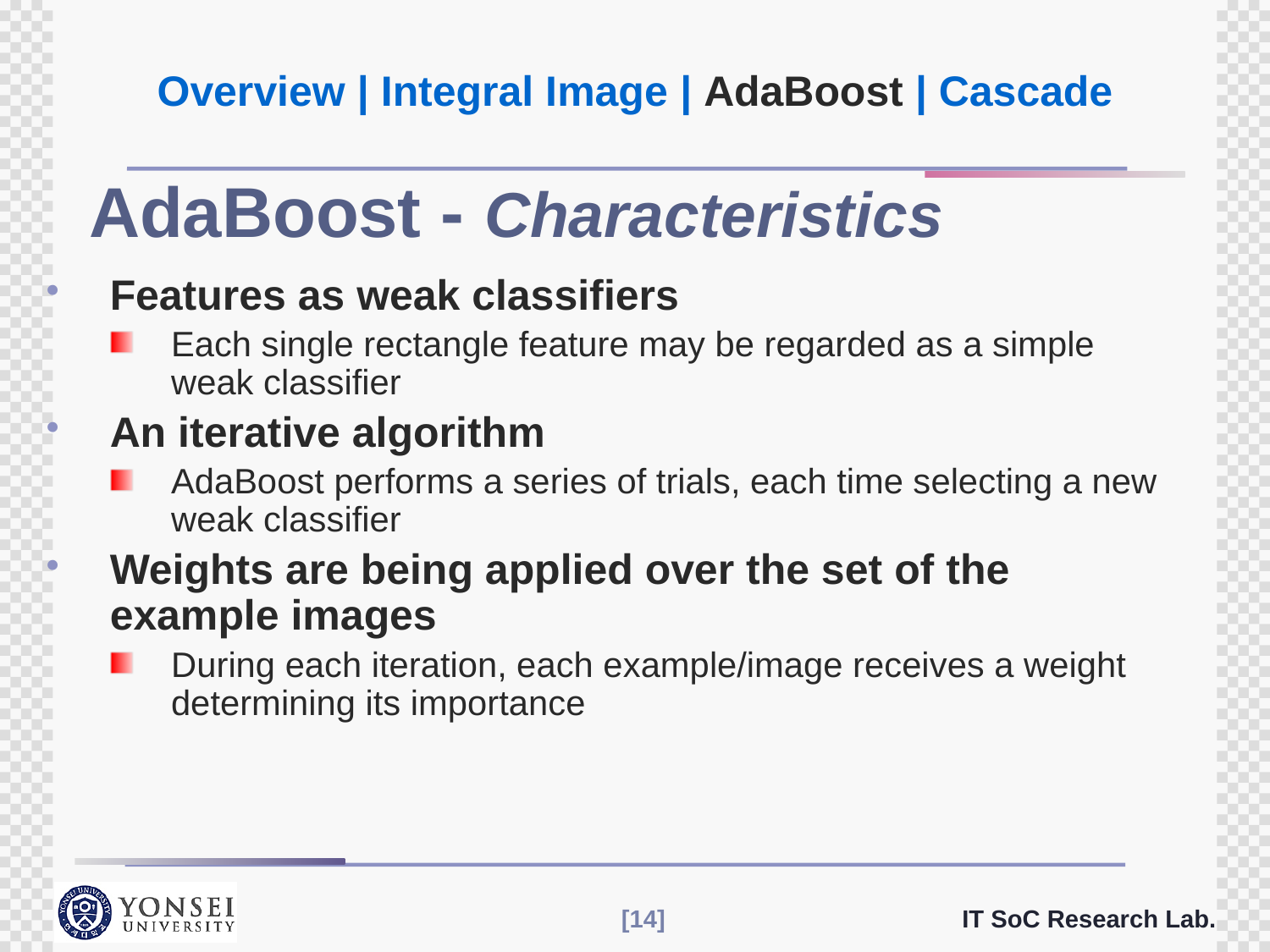

Overview | Integral Image | AdaBoost | Cascade
# AdaBoost - Characteristics
Features as weak classifiers
Each single rectangle feature may be regarded as a simple weak classifier
An iterative algorithm
AdaBoost performs a series of trials, each time selecting a new weak classifier
Weights are being applied over the set of the example images
During each iteration, each example/image receives a weight determining its importance
[14]